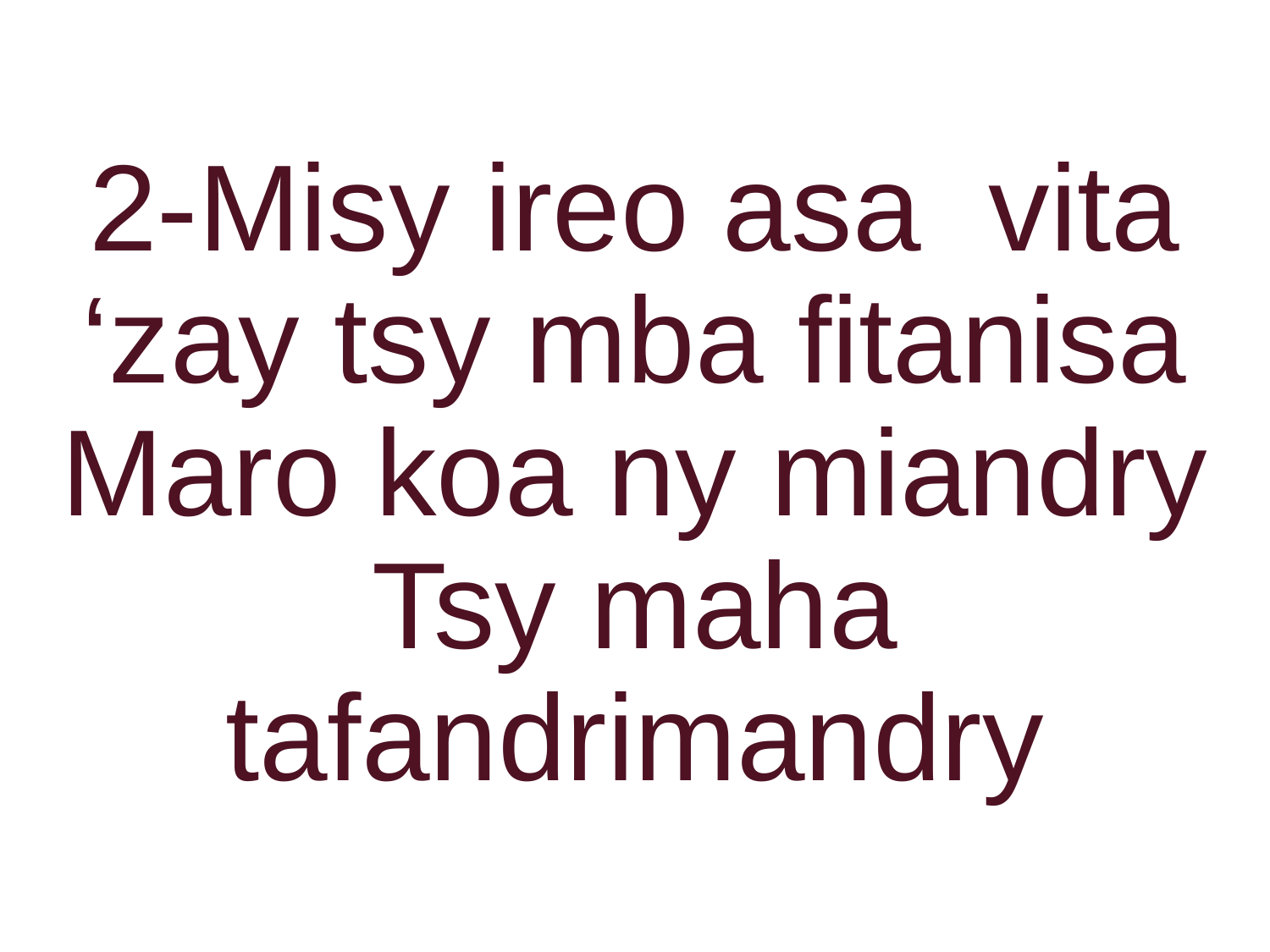

# 2-Misy ireo asa  vita ‘zay tsy mba fitanisa Maro koa ny miandry Tsy maha tafandrimandry